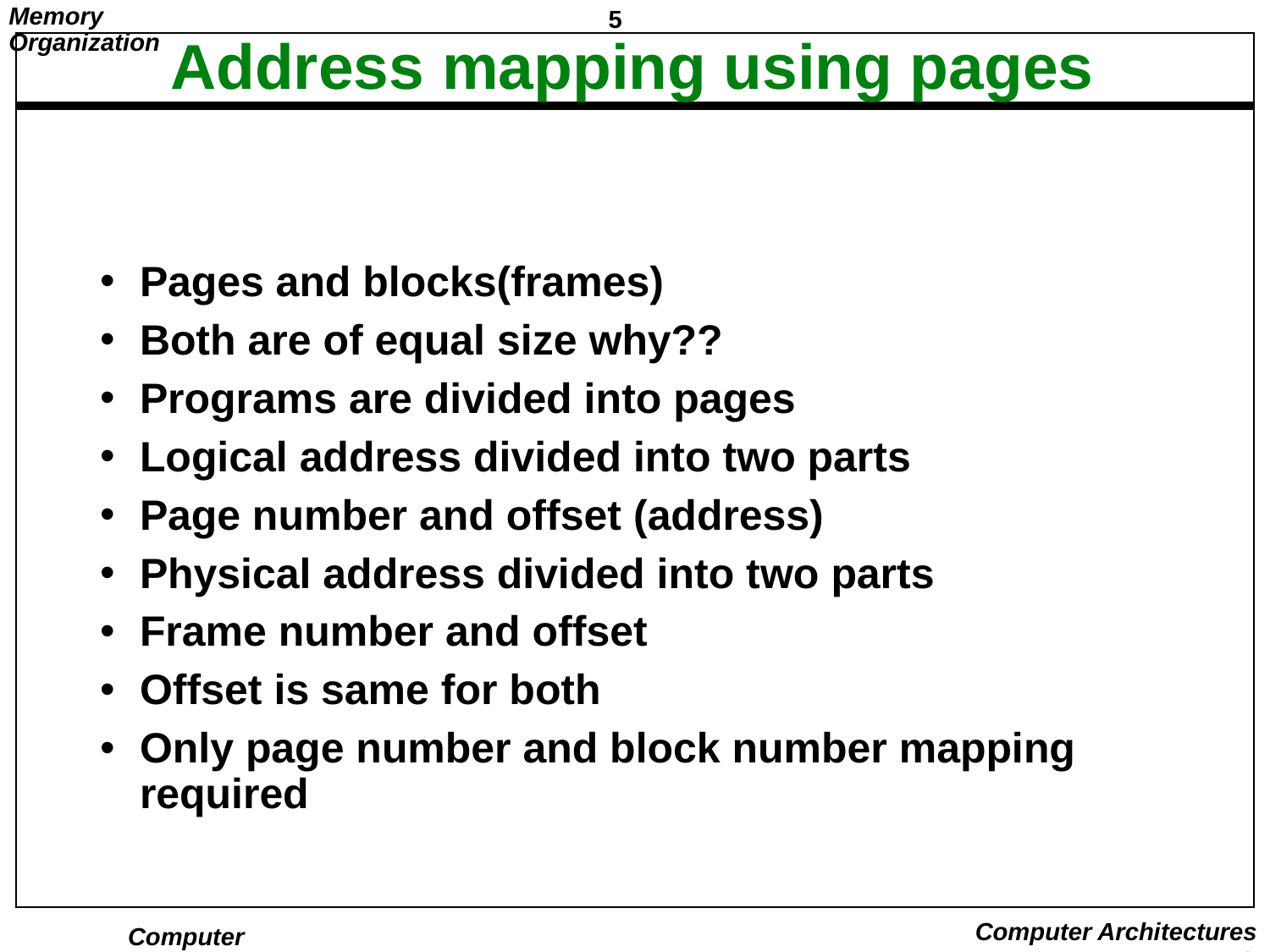

# Address mapping using pages
Pages and blocks(frames)
Both are of equal size why??
Programs are divided into pages
Logical address divided into two parts
Page number and offset (address)
Physical address divided into two parts
Frame number and offset
Offset is same for both
Only page number and block number mapping required